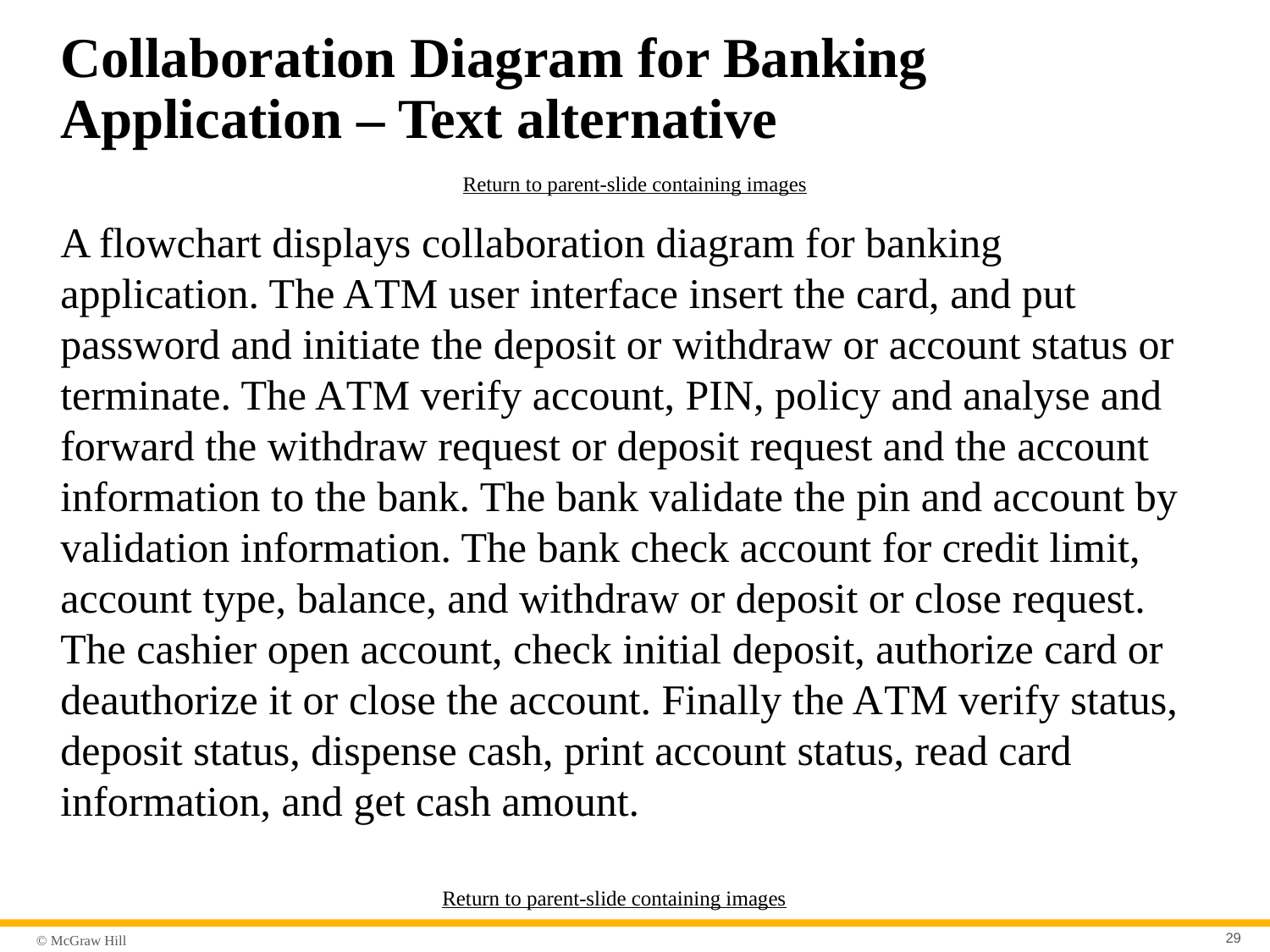

# Collaboration Diagram for Banking Application – Text alternative
Return to parent-slide containing images
A flowchart displays collaboration diagram for banking application. The A T M user interface insert the card, and put password and initiate the deposit or withdraw or account status or terminate. The A T M verify account, PIN, policy and analyse and forward the withdraw request or deposit request and the account information to the bank. The bank validate the pin and account by validation information. The bank check account for credit limit, account type, balance, and withdraw or deposit or close request. The cashier open account, check initial deposit, authorize card or deauthorize it or close the account. Finally the A T M verify status, deposit status, dispense cash, print account status, read card information, and get cash amount.
Return to parent-slide containing images
29